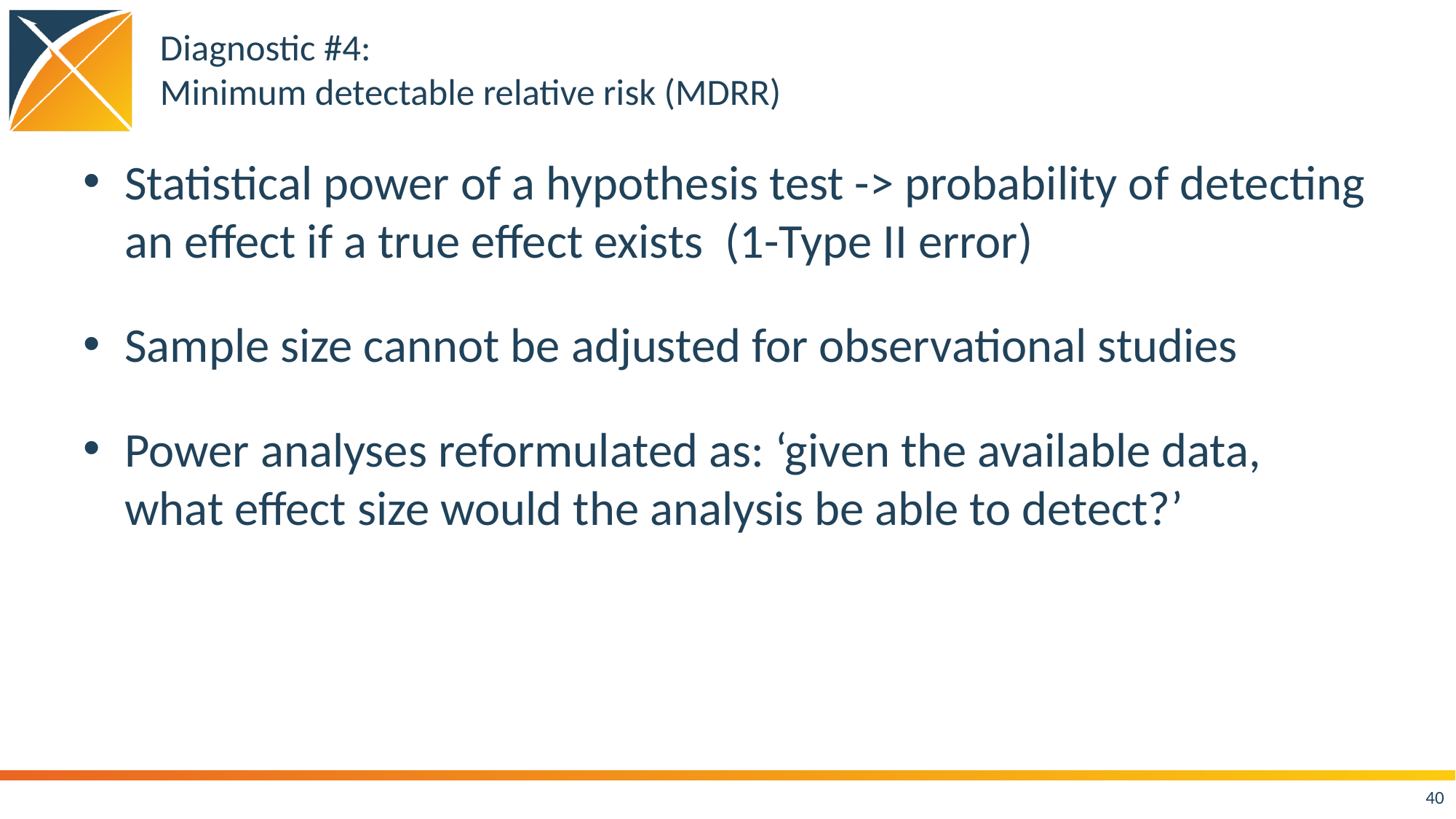

# Diagnostic #4: Minimum detectable relative risk (MDRR)
Statistical power of a hypothesis test -> probability of detecting an effect if a true effect exists  (1-Type II error)
Sample size cannot be adjusted for observational studies
Power analyses reformulated as: ‘given the available data, what effect size would the analysis be able to detect?’

40